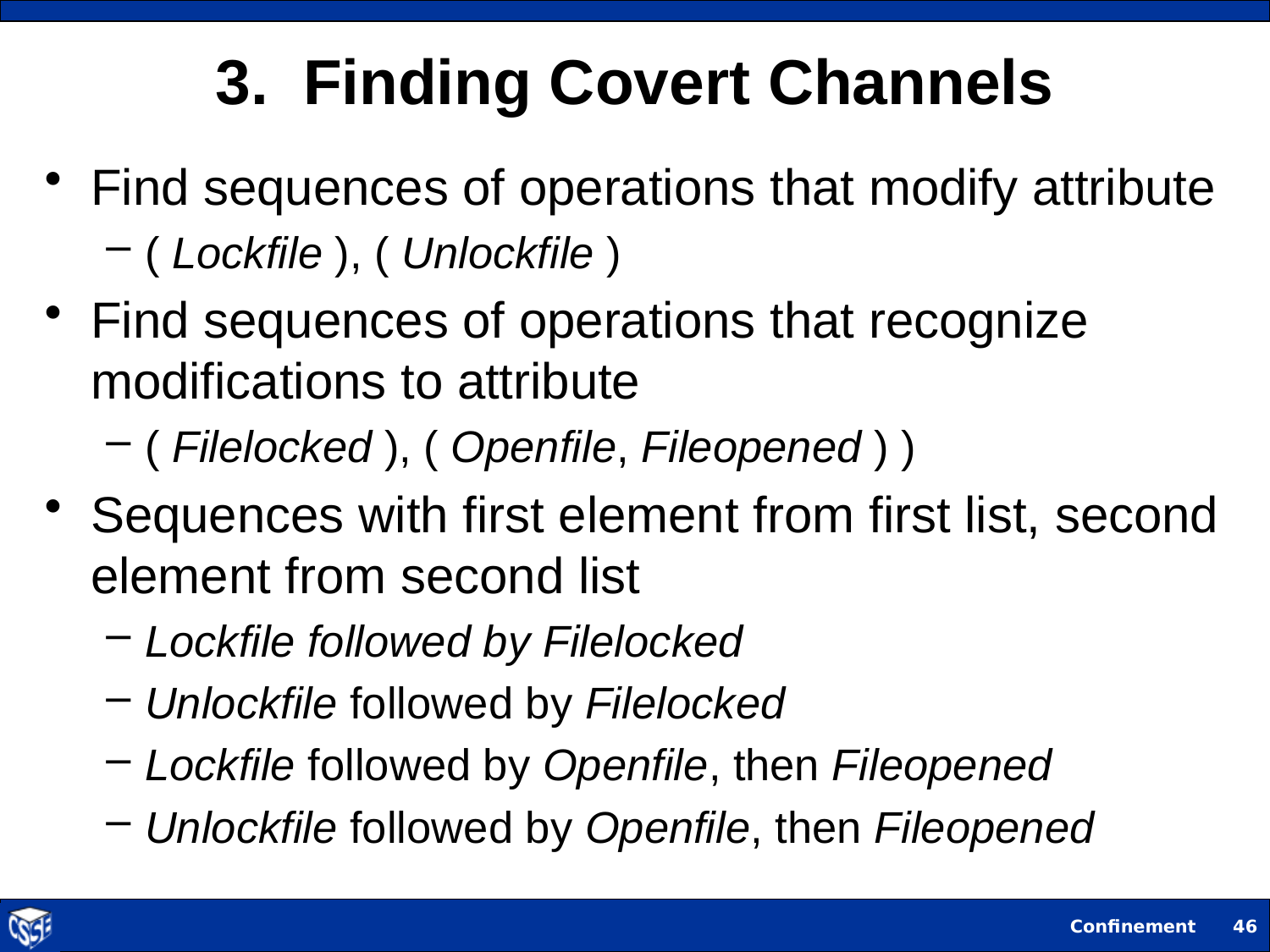

# 3.  Finding Covert Channels
Find sequences of operations that modify attribute
( Lockfile ), ( Unlockfile )
Find sequences of operations that recognize modifications to attribute
( Filelocked ), ( Openfile, Fileopened ) )
Sequences with first element from first list, second element from second list
Lockfile followed by Filelocked
Unlockfile followed by Filelocked
Lockfile followed by Openfile, then Fileopened
Unlockfile followed by Openfile, then Fileopened